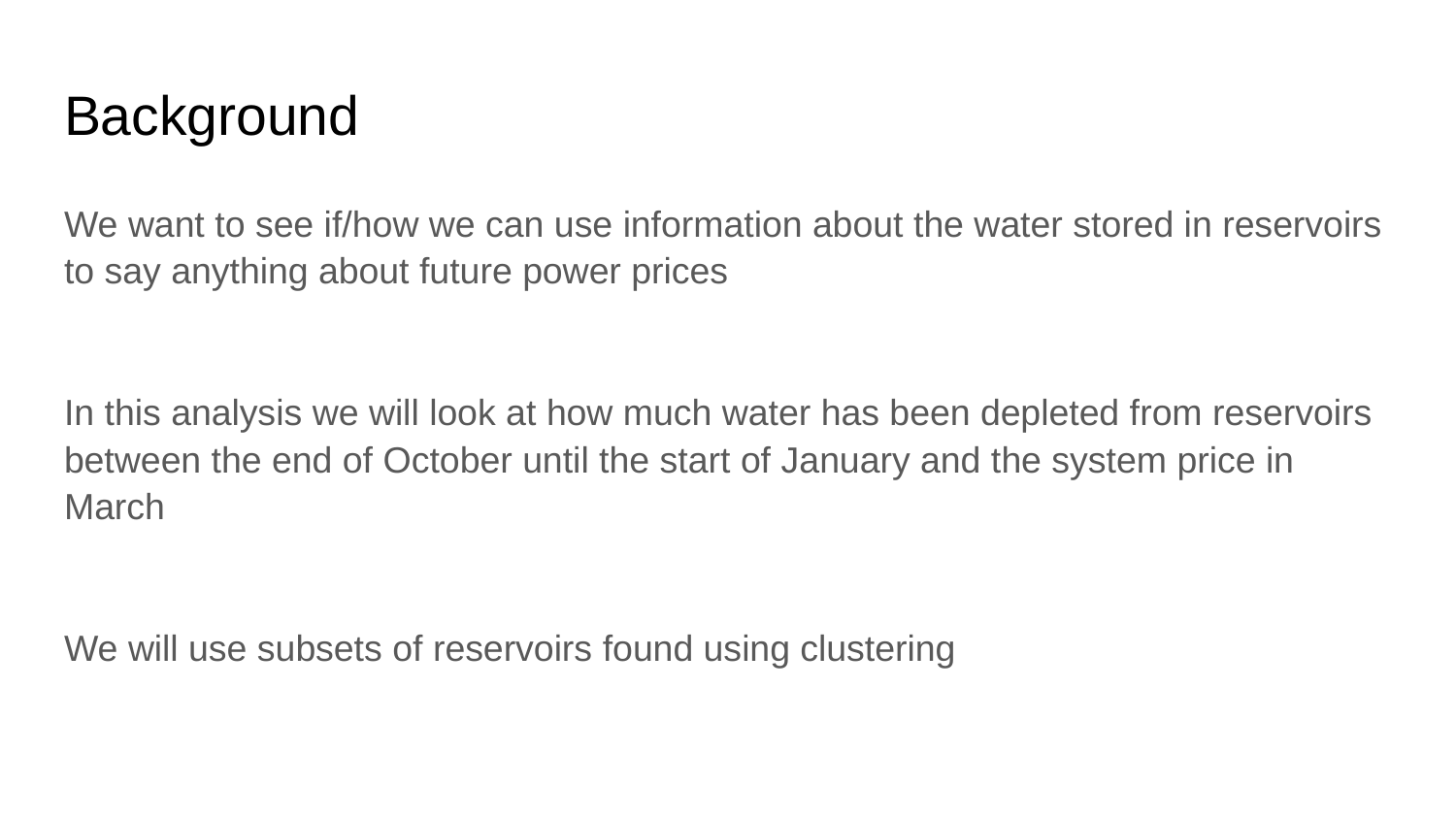

# Background
We want to see if/how we can use information about the water stored in reservoirs to say anything about future power prices

In this analysis we will look at how much water has been depleted from reservoirs between the end of October until the start of January and the system price in March

We will use subsets of reservoirs found using clustering